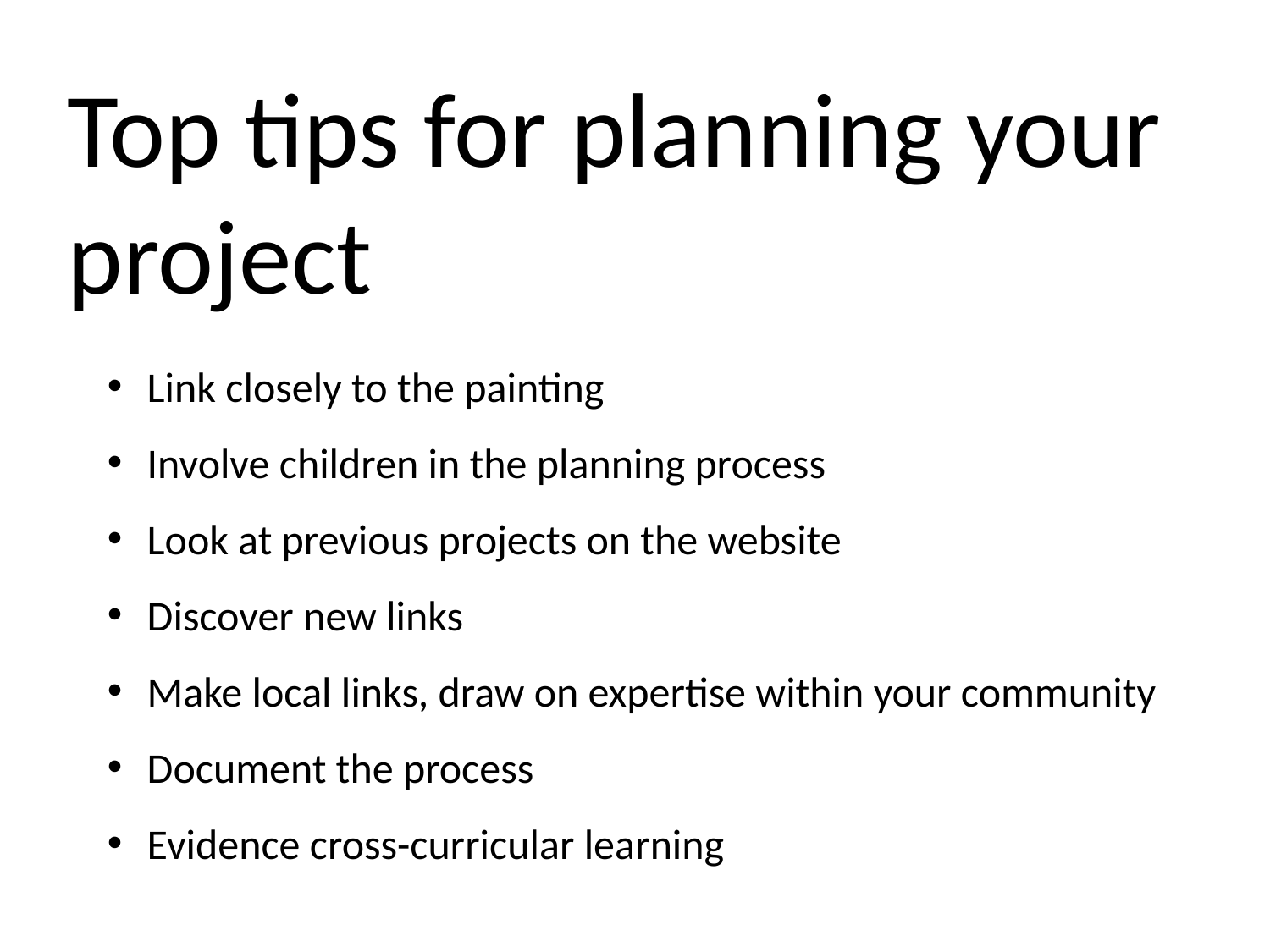

Top tips for planning your project
Link closely to the painting
Involve children in the planning process
Look at previous projects on the website
Discover new links
Make local links, draw on expertise within your community
Document the process
Evidence cross-curricular learning